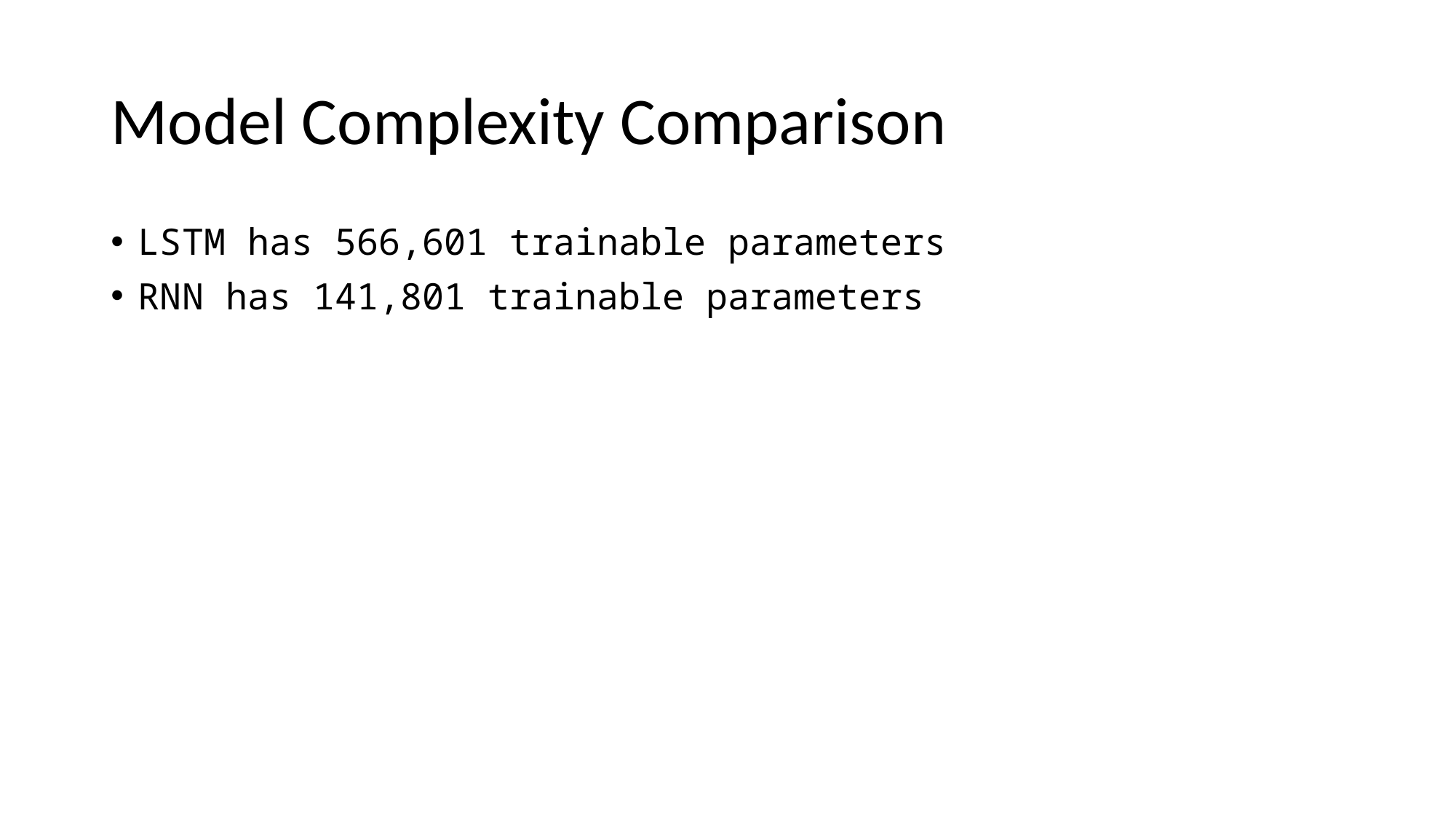

# Model Complexity Comparison
LSTM has 566,601 trainable parameters
RNN has 141,801 trainable parameters